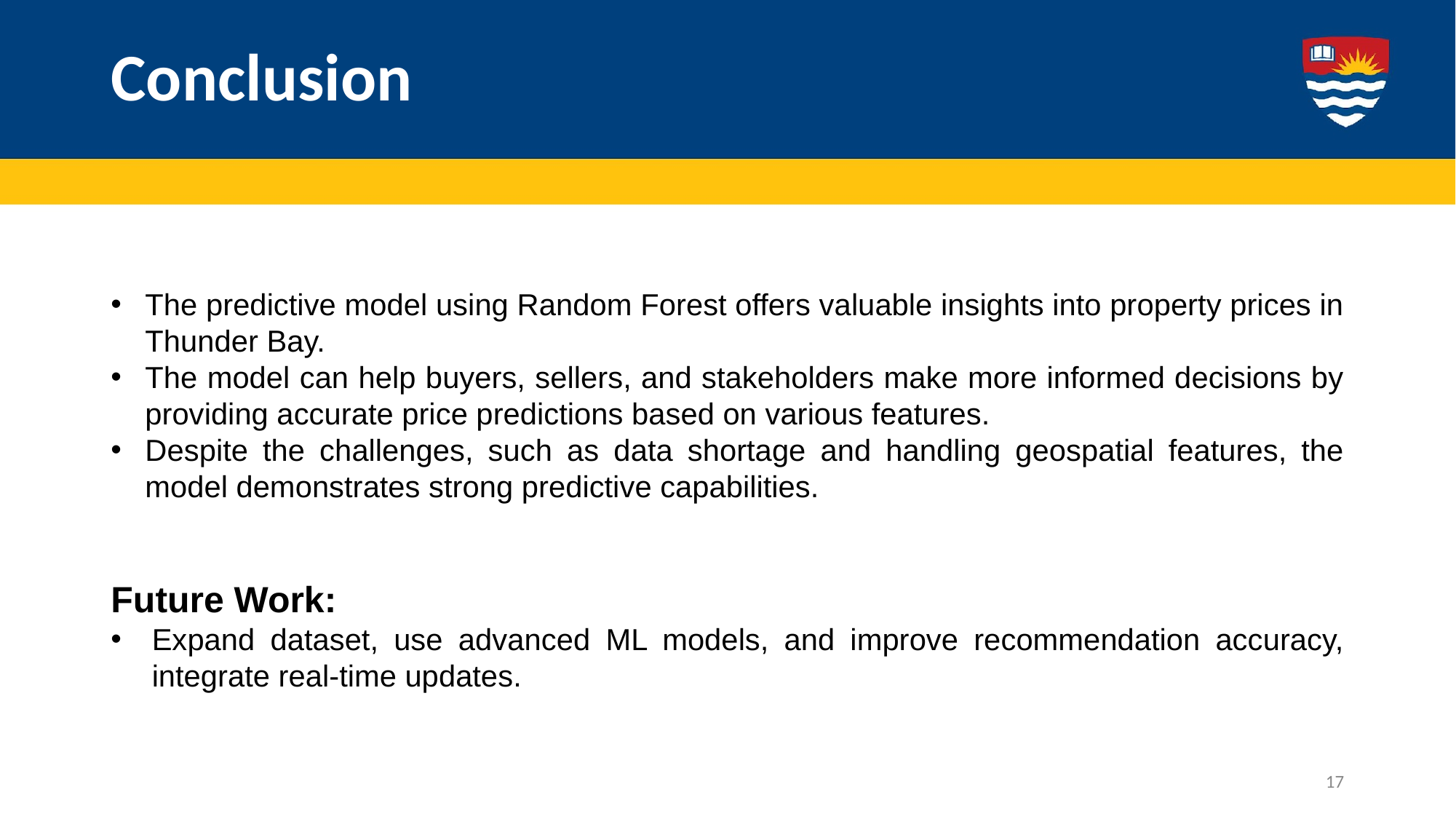

# Conclusion
The predictive model using Random Forest offers valuable insights into property prices in Thunder Bay.
The model can help buyers, sellers, and stakeholders make more informed decisions by providing accurate price predictions based on various features.
Despite the challenges, such as data shortage and handling geospatial features, the model demonstrates strong predictive capabilities.

Future Work:
Expand dataset, use advanced ML models, and improve recommendation accuracy, integrate real-time updates.

17